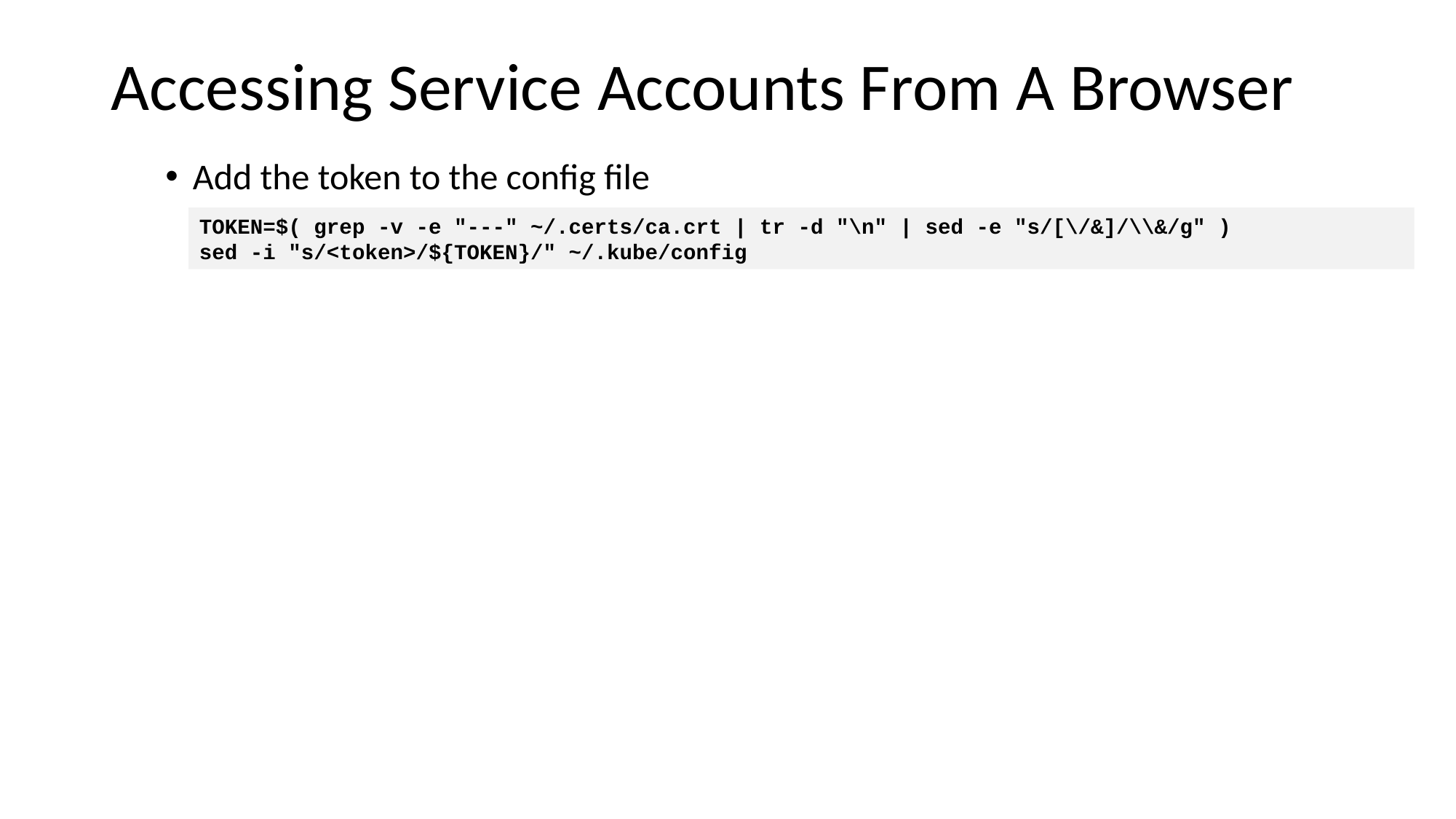

# Accessing Service Accounts From A Browser
Add the token to the config file
TOKEN=$( grep -v -e "---" ~/.certs/ca.crt | tr -d "\n" | sed -e "s/[\/&]/\\&/g" )
sed -i "s/<token>/${TOKEN}/" ~/.kube/config